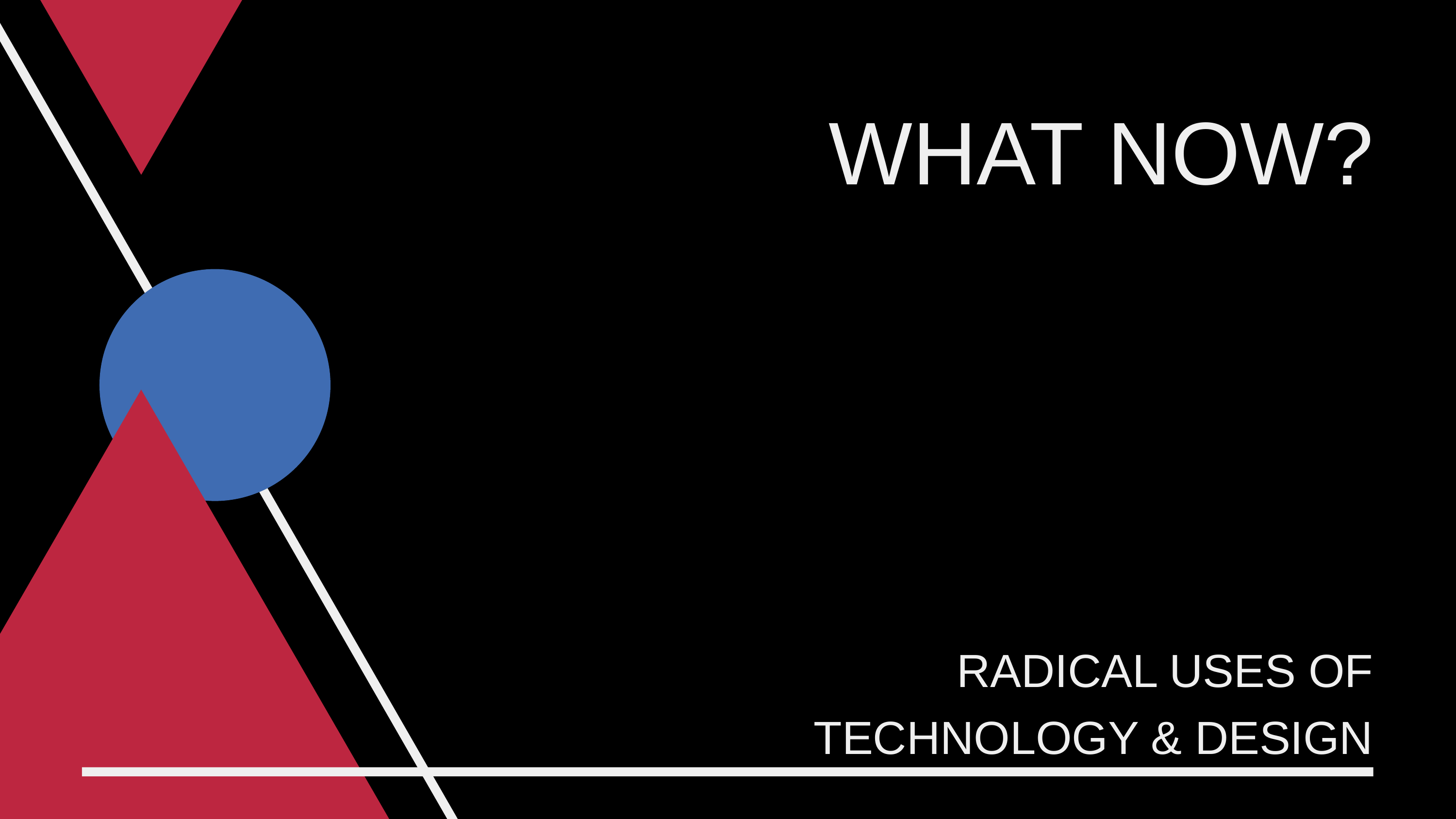

WHAT NOW?

RADICAL USES OF TECHNOLOGY & DESIGN